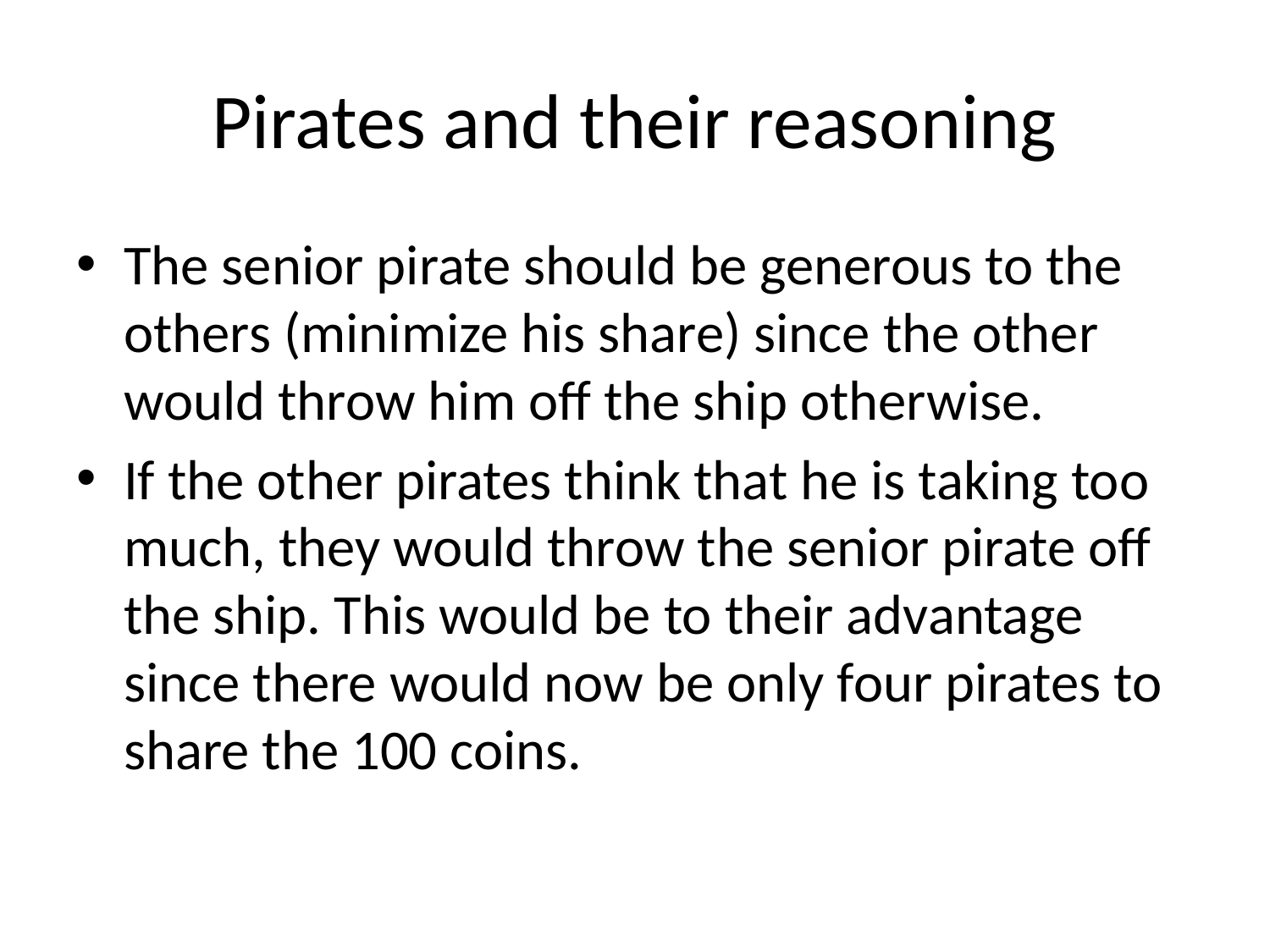

# Pirates and their reasoning
The senior pirate should be generous to the others (minimize his share) since the other would throw him off the ship otherwise.
If the other pirates think that he is taking too much, they would throw the senior pirate off the ship. This would be to their advantage since there would now be only four pirates to share the 100 coins.